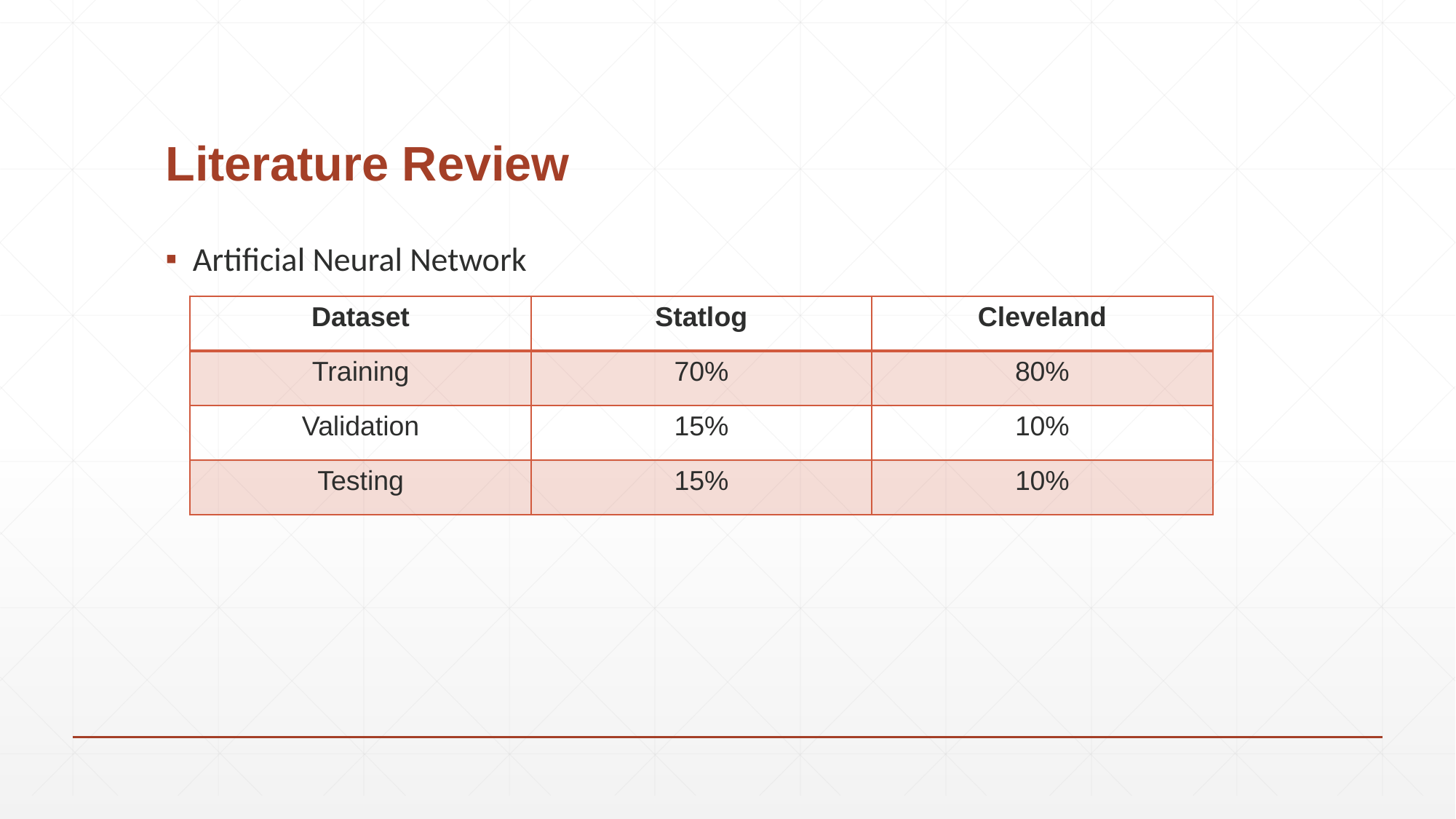

# Literature Review
Artificial Neural Network

| Dataset | Statlog | Cleveland |
| --- | --- | --- |
| Training | 70% | 80% |
| Validation | 15% | 10% |
| Testing | 15% | 10% |